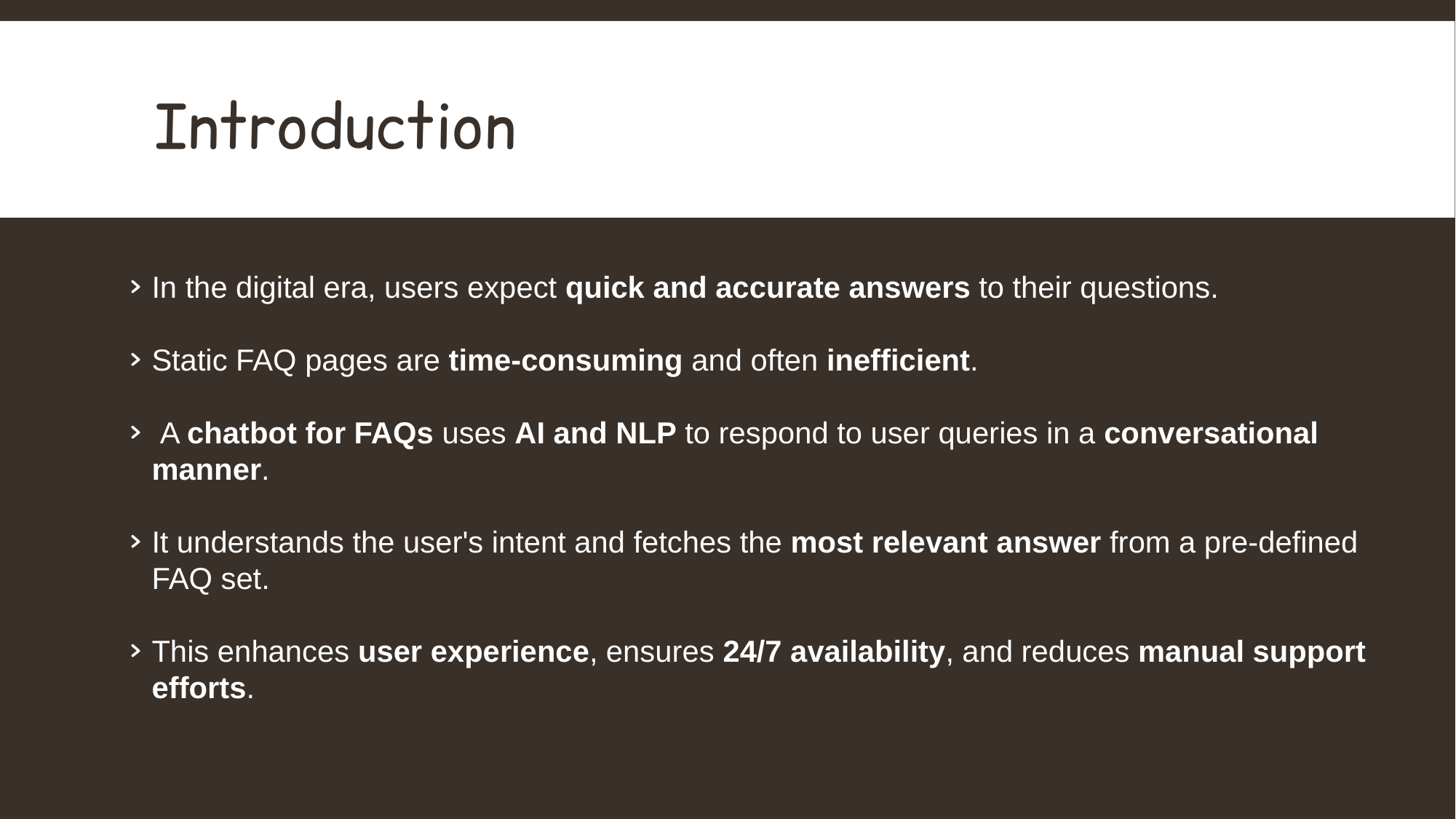

# Introduction
In the digital era, users expect quick and accurate answers to their questions.
Static FAQ pages are time-consuming and often inefficient.
 A chatbot for FAQs uses AI and NLP to respond to user queries in a conversational manner.
It understands the user's intent and fetches the most relevant answer from a pre-defined FAQ set.
This enhances user experience, ensures 24/7 availability, and reduces manual support efforts.